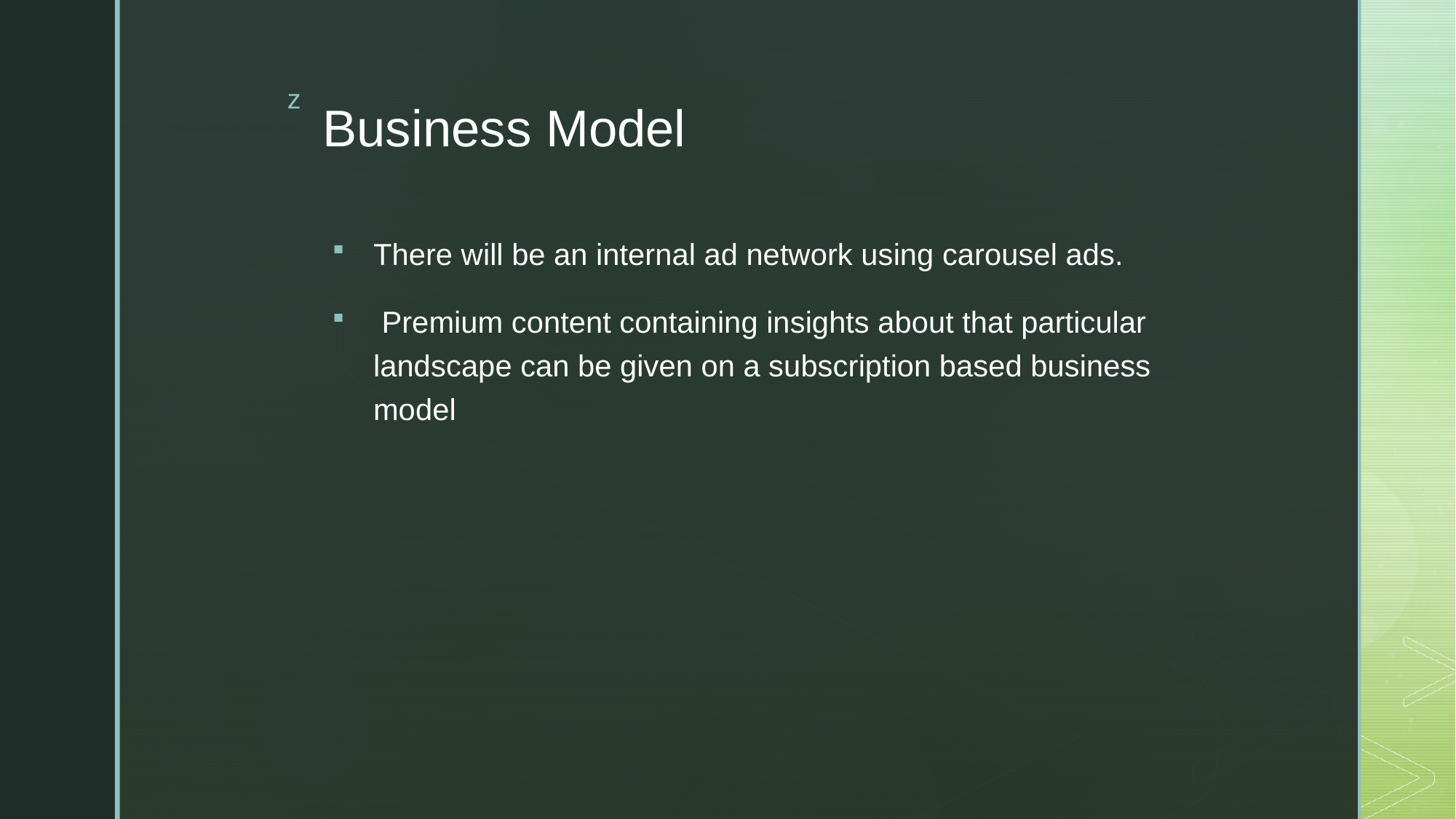

There will be an internal ad network using carousel ads.
 Premium content containing insights about that particular landscape can be given on a subscription based business model
# Business Model